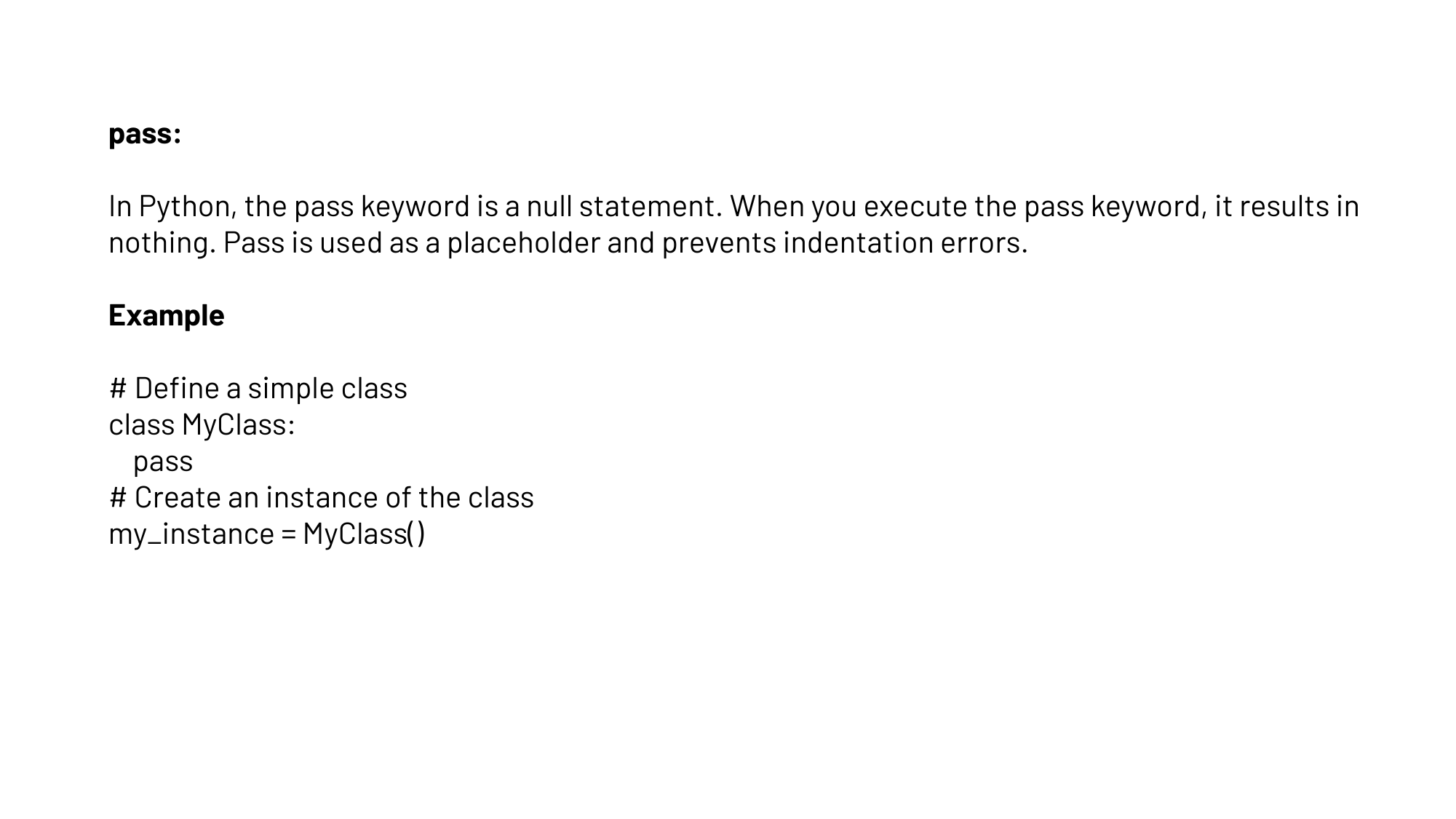

pass:

In Python, the pass keyword is a null statement. When you execute the pass keyword, it results in nothing. Pass is used as a placeholder and prevents indentation errors.

Example

# Define a simple class
class MyClass:
    pass
# Create an instance of the class
my_instance = MyClass()